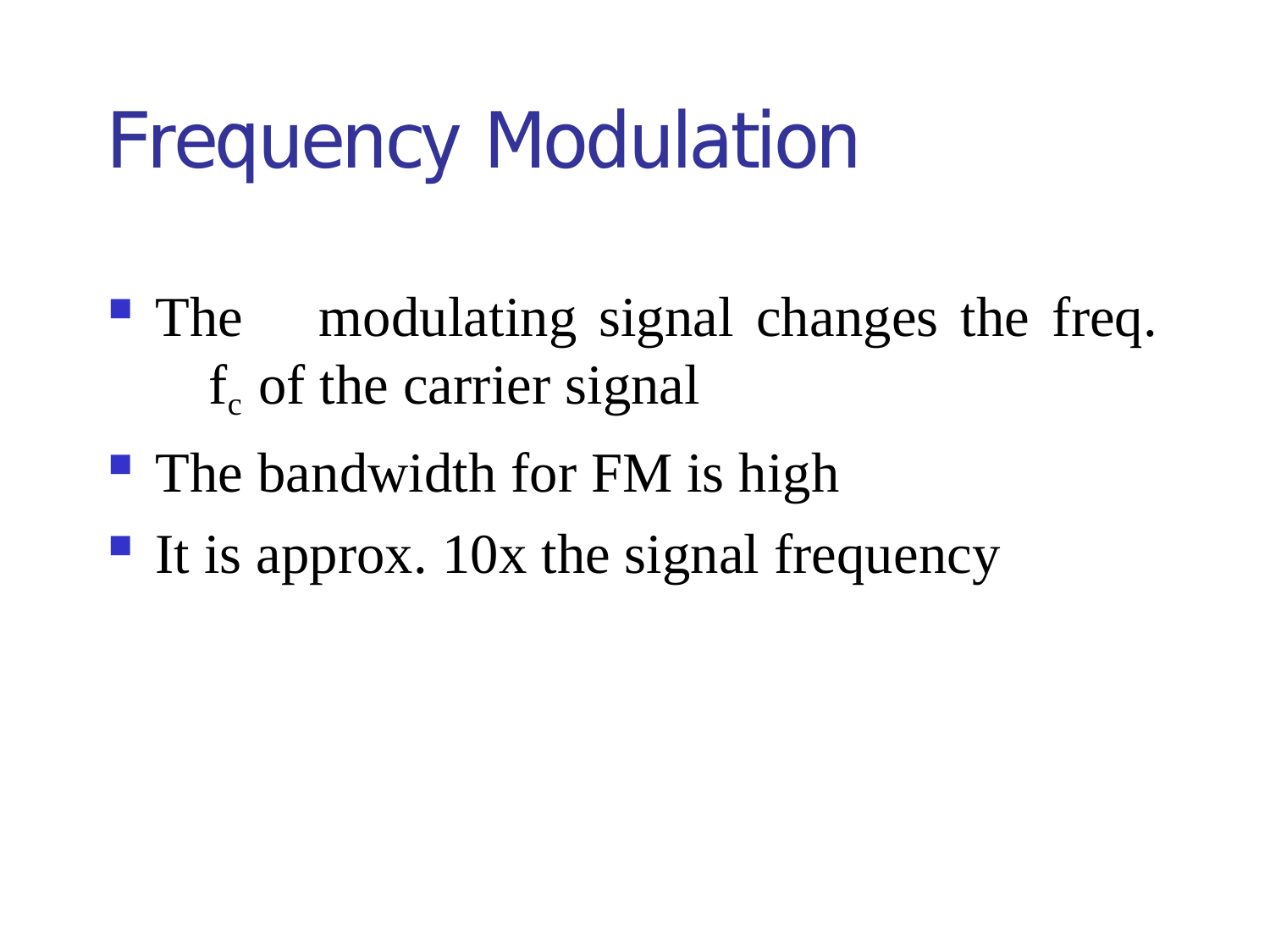

# Frequency Modulation
The	modulating	signal	changes	the	freq.	fc  of the carrier signal
The bandwidth for FM is high
It is approx. 10x the signal frequency